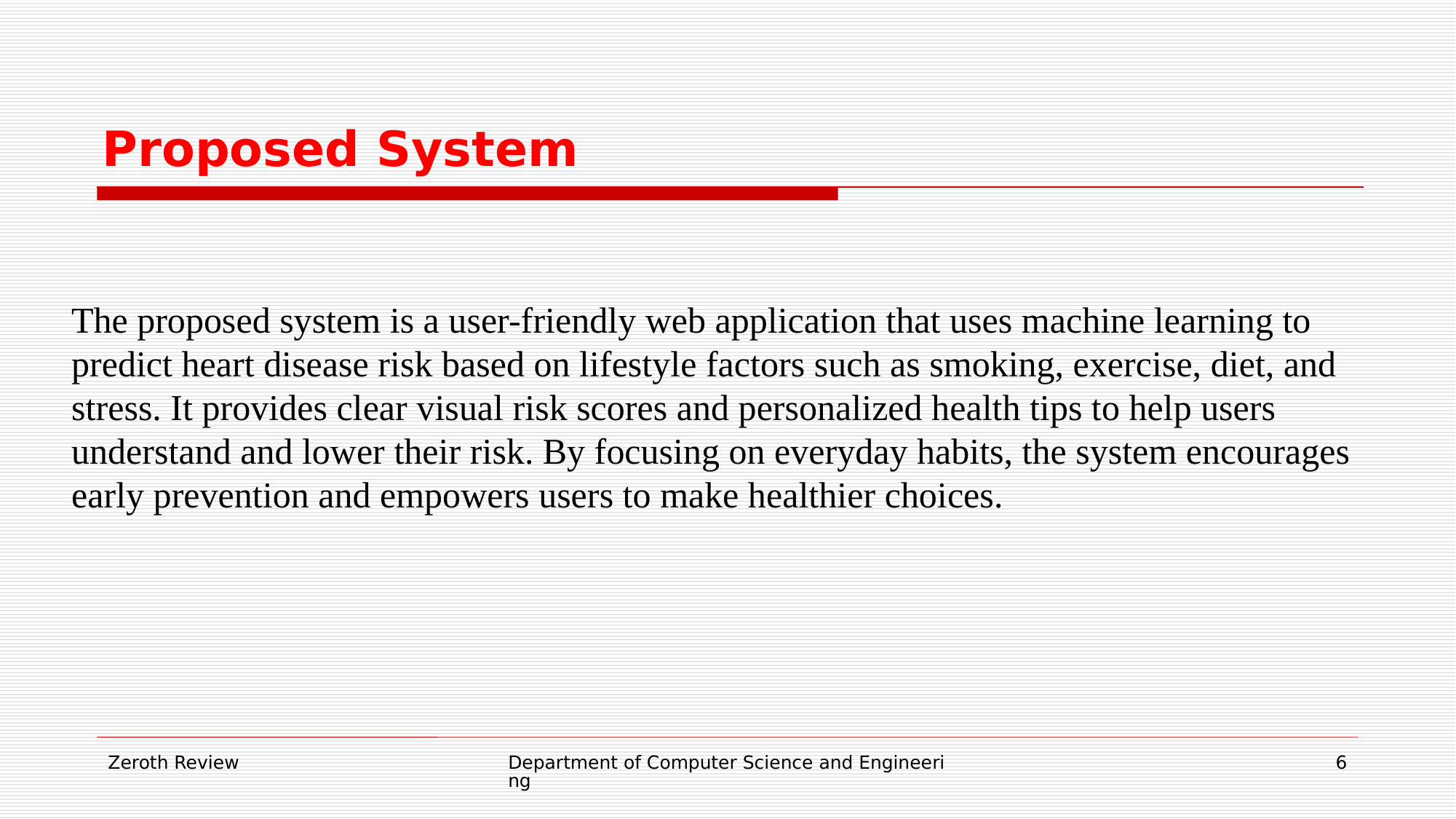

# Proposed System

The proposed system is a user-friendly web application that uses machine learning to predict heart disease risk based on lifestyle factors such as smoking, exercise, diet, and stress. It provides clear visual risk scores and personalized health tips to help users understand and lower their risk. By focusing on everyday habits, the system encourages early prevention and empowers users to make healthier choices.
Zeroth Review
Department of Computer Science and Engineering
6